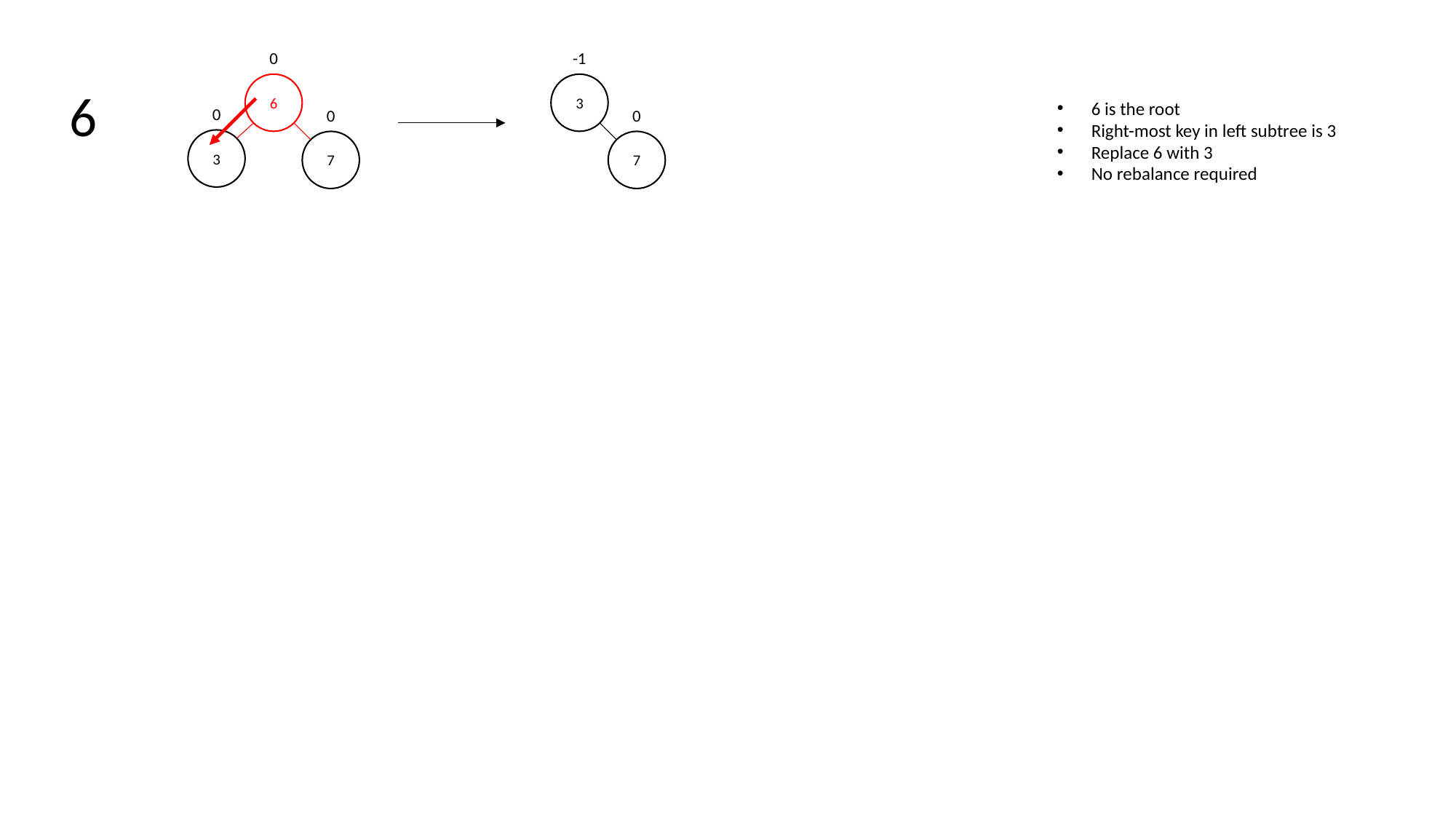

0
6
0
0
3
7
-1
3
6
6 is the root
Right-most key in left subtree is 3
Replace 6 with 3
No rebalance required
0
7